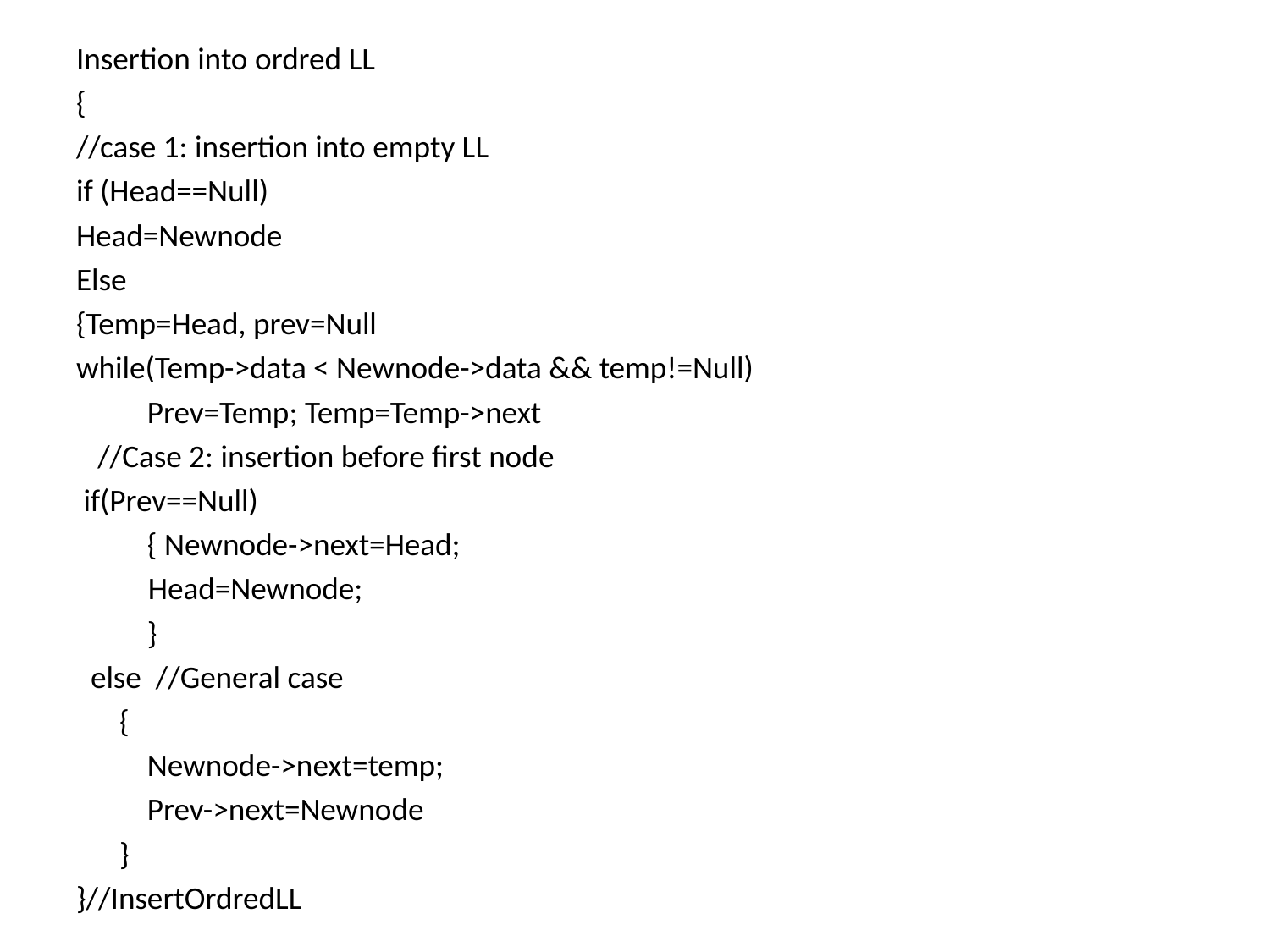

Insertion into ordred LL
{
//case 1: insertion into empty LL
if (Head==Null)
Head=Newnode
Else
{Temp=Head, prev=Null
while(Temp->data < Newnode->data && temp!=Null)
	Prev=Temp; Temp=Temp->next
   //Case 2: insertion before first node
 if(Prev==Null)
	{ Newnode->next=Head;
          Head=Newnode;
	}
  else  //General case
      {
	Newnode->next=temp;
        	Prev->next=Newnode
      }
}//InsertOrdredLL